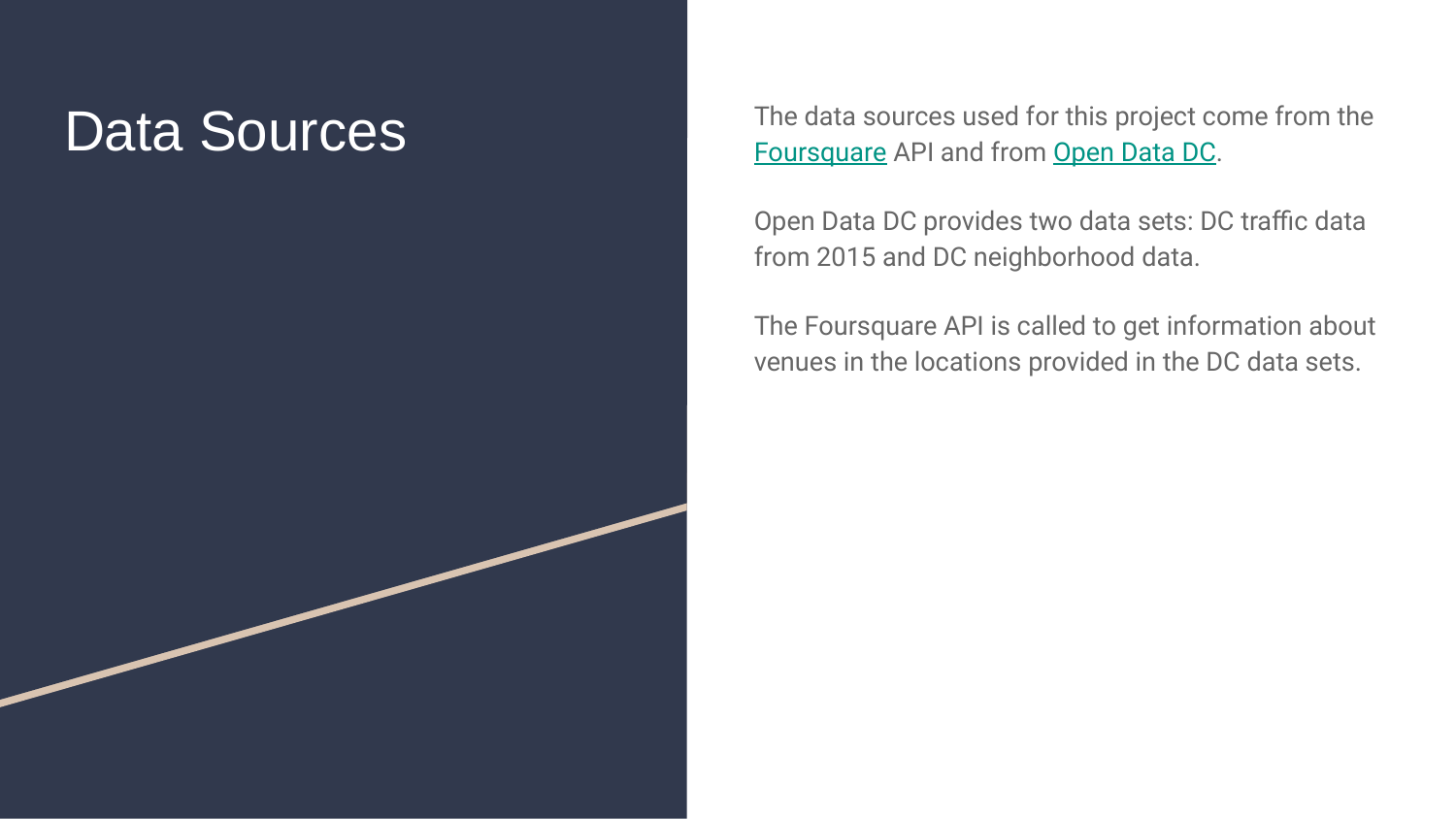

# Data Sources
The data sources used for this project come from the Foursquare API and from Open Data DC.
Open Data DC provides two data sets: DC traffic data from 2015 and DC neighborhood data.
The Foursquare API is called to get information about venues in the locations provided in the DC data sets.